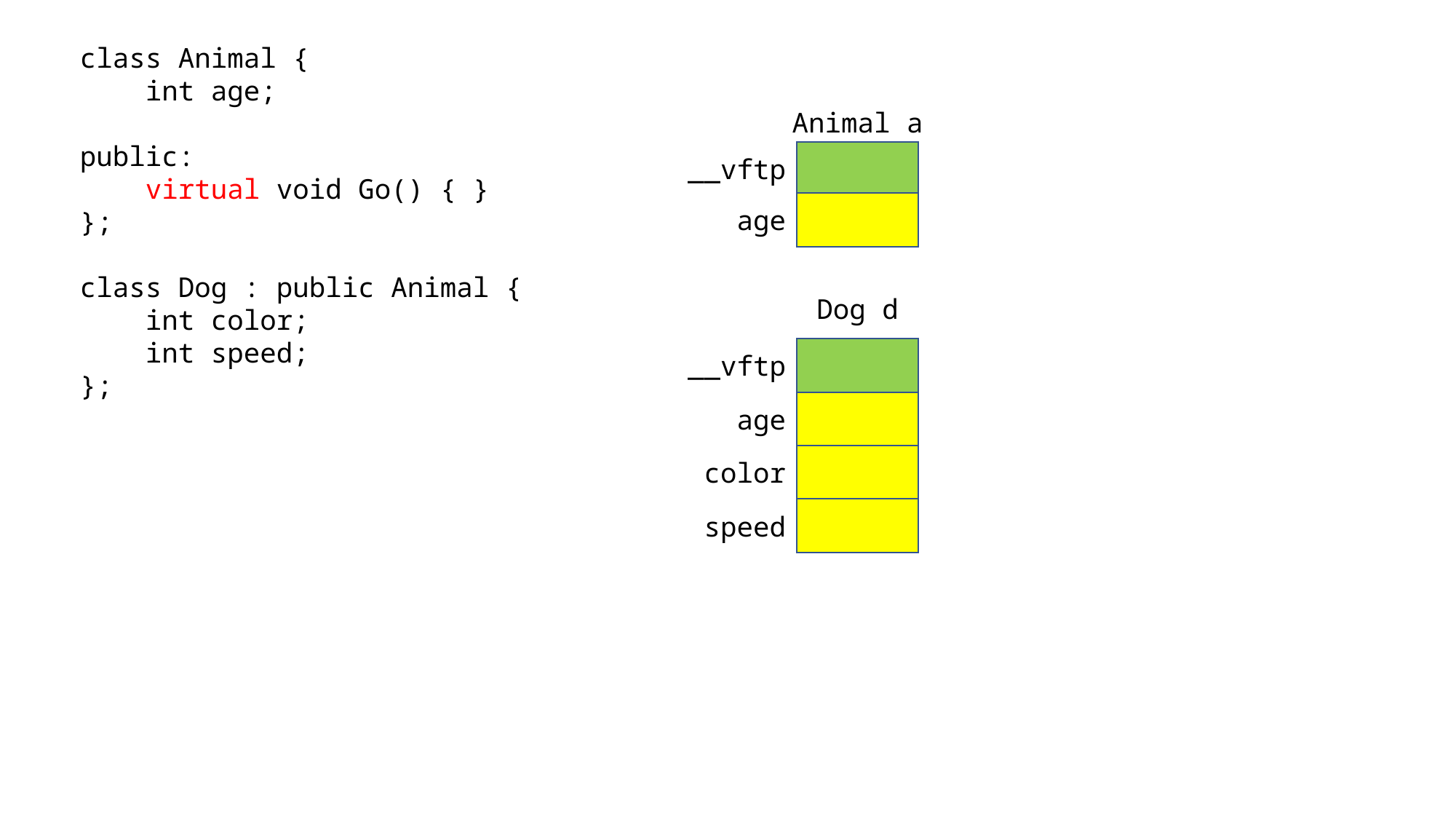

class Animal {
    int age;

public:
    virtual void Go() { }
};

class Dog : public Animal {
    int color;
    int speed;
};
Animal a

__vftp

age
Dog d

__vftp

age

color

speed